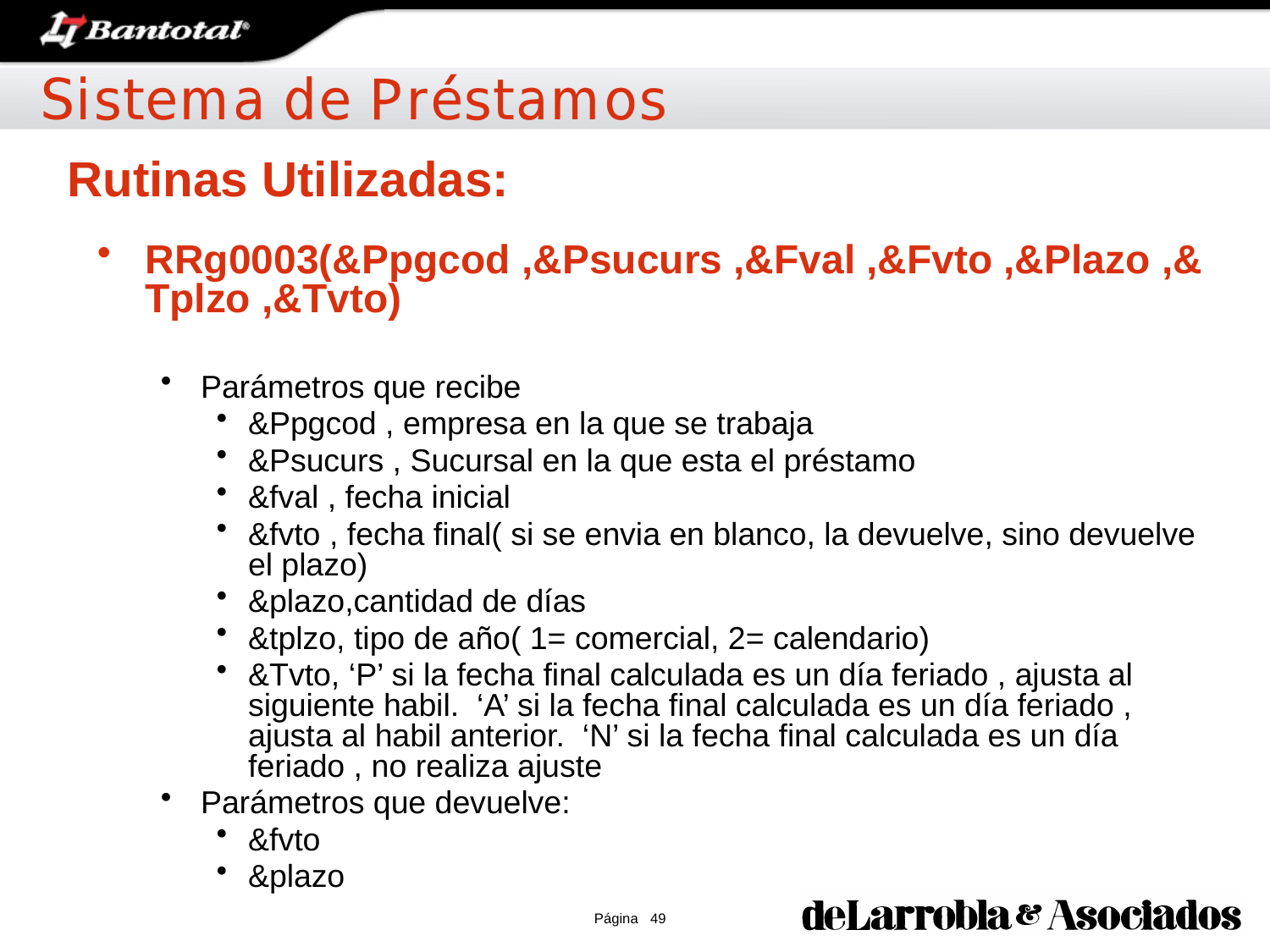

Sistema de Préstamos
Rutinas Utilizadas:
RRg0003(&Ppgcod ,&Psucurs ,&Fval ,&Fvto ,&Plazo ,&Tplzo ,&Tvto)

Parámetros que recibe
&Ppgcod , empresa en la que se trabaja
&Psucurs , Sucursal en la que esta el préstamo
&fval , fecha inicial
&fvto , fecha final( si se envia en blanco, la devuelve, sino devuelve el plazo)
&plazo,cantidad de días
&tplzo, tipo de año( 1= comercial, 2= calendario)
&Tvto, ‘P’ si la fecha final calculada es un día feriado , ajusta al siguiente habil.  ‘A’ si la fecha final calculada es un día feriado , ajusta al habil anterior.  ‘N’ si la fecha final calculada es un día feriado , no realiza ajuste
Parámetros que devuelve:
&fvto
&plazo